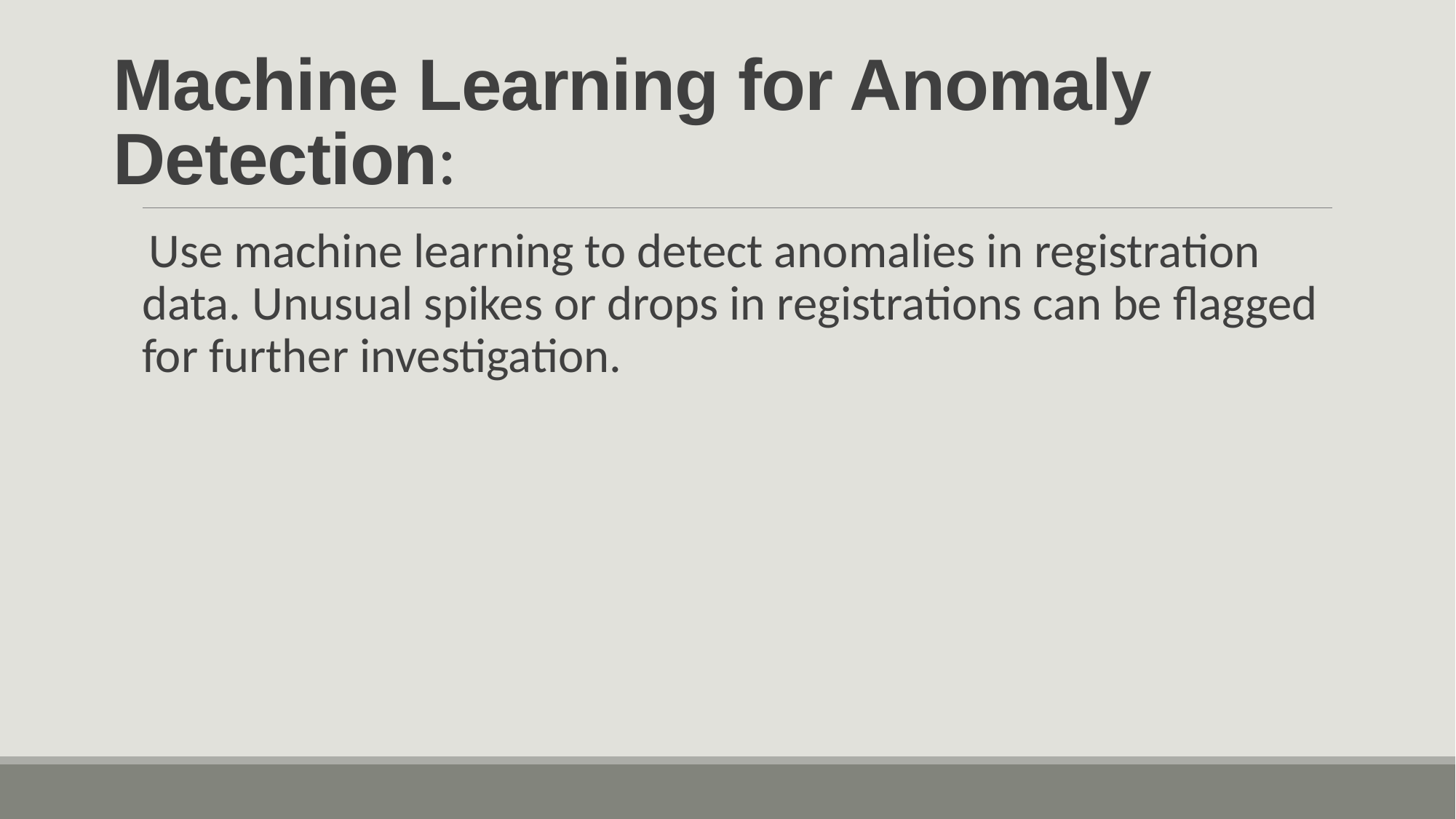

# Machine Learning for Anomaly Detection:
 Use machine learning to detect anomalies in registration data. Unusual spikes or drops in registrations can be flagged for further investigation.